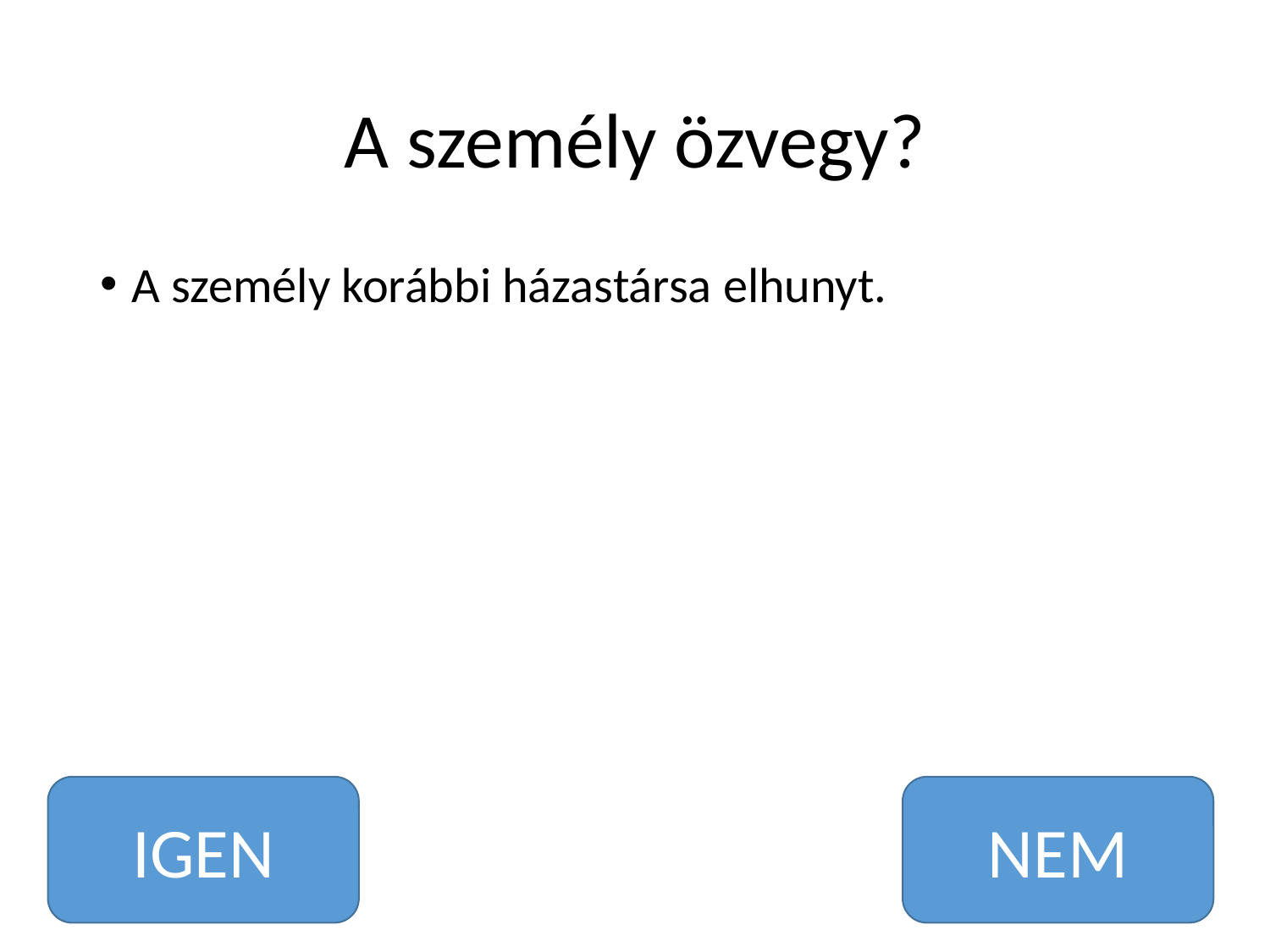

# A személy özvegy?
A személy korábbi házastársa elhunyt.
NEM
IGEN